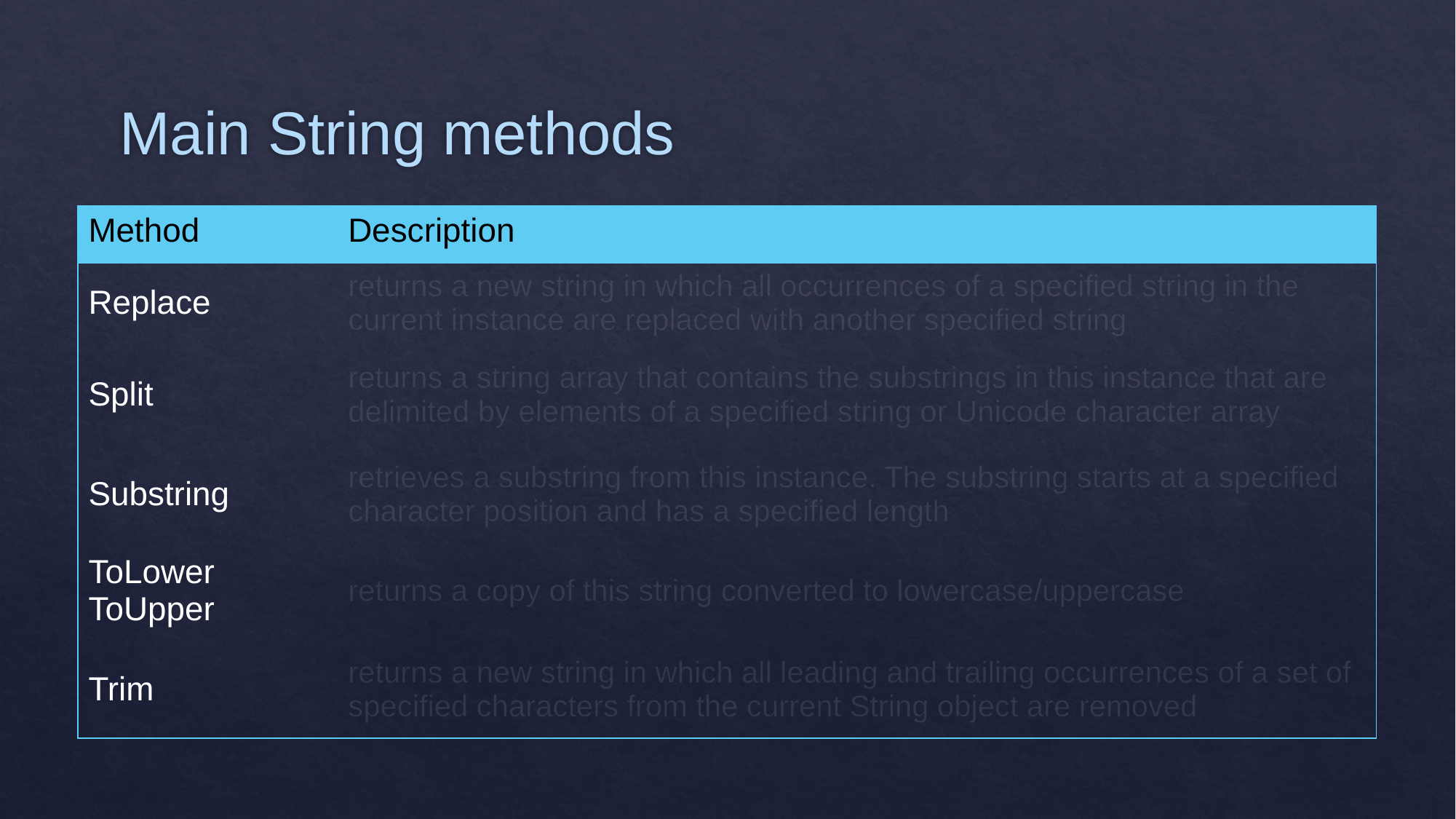

# Main String methods
| Method | Description |
| --- | --- |
| Replace | returns a new string in which all occurrences of a specified string in the current instance are replaced with another specified string |
| Split | returns a string array that contains the substrings in this instance that are delimited by elements of a specified string or Unicode character array |
| Substring | retrieves a substring from this instance. The substring starts at a specified character position and has a specified length |
| ToLower ToUpper | returns a copy of this string converted to lowercase/uppercase |
| Trim | returns a new string in which all leading and trailing occurrences of a set of specified characters from the current String object are removed |